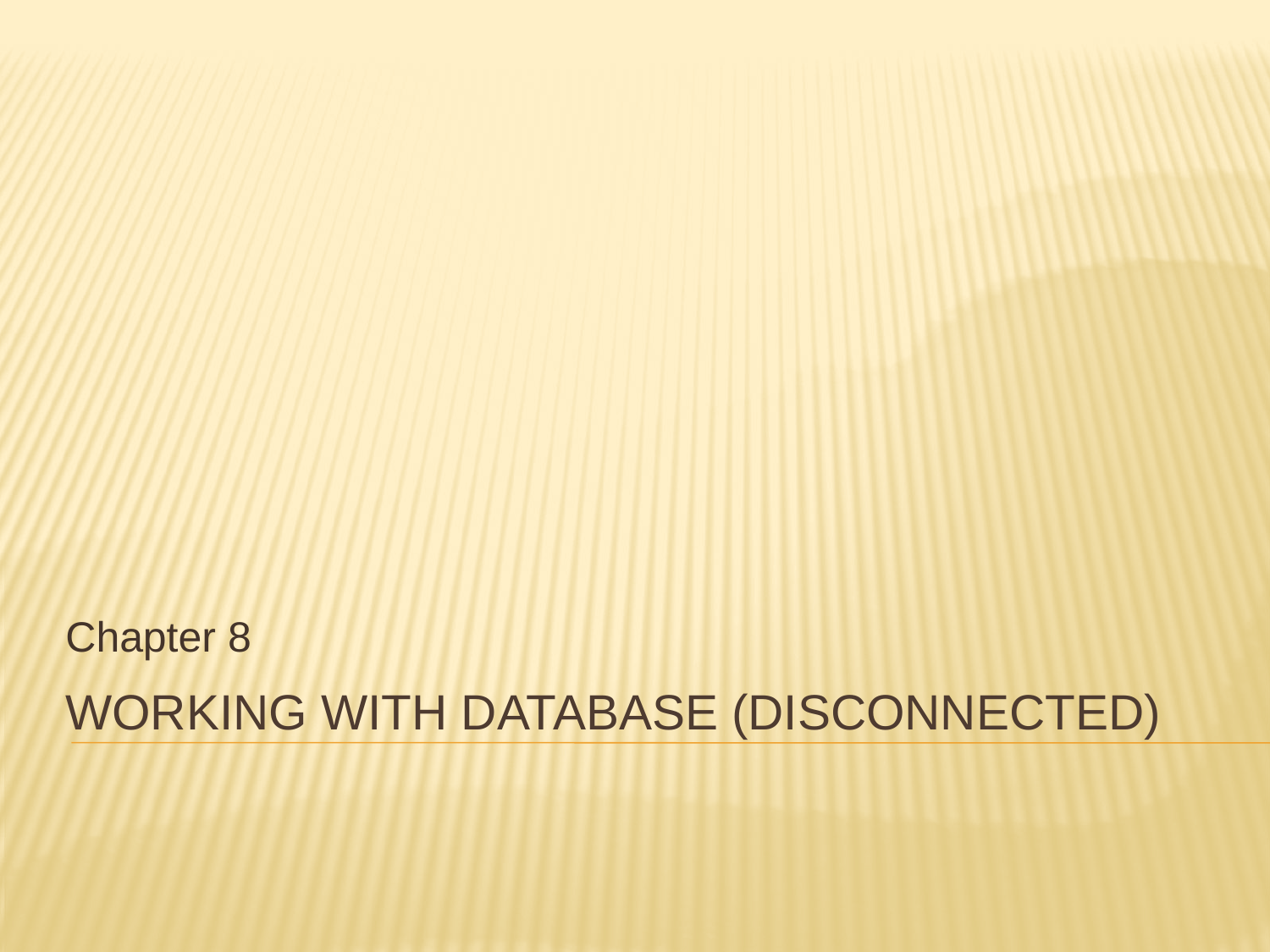

Chapter 8
# Working with database (disconnected)